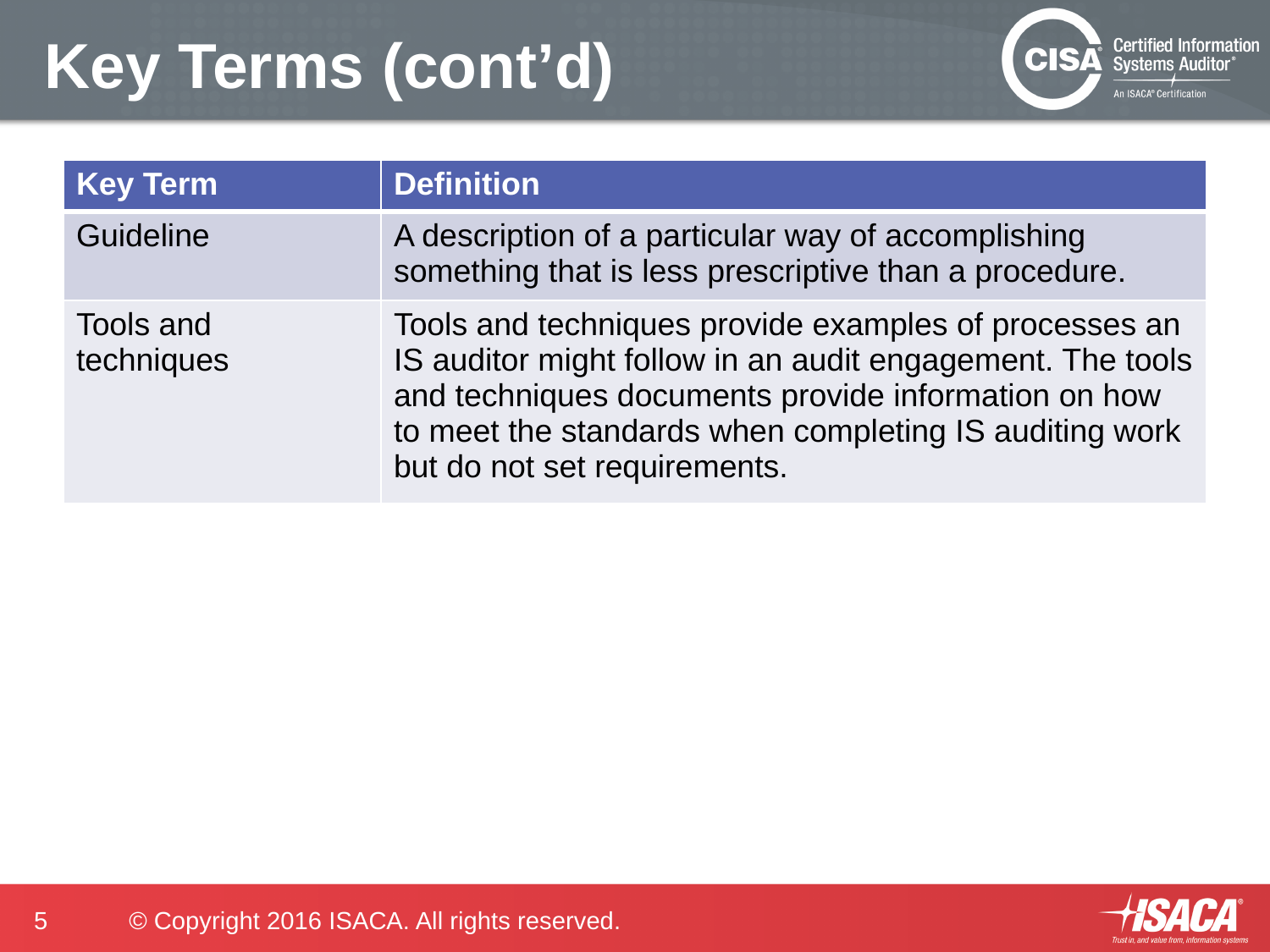

# Key Terms (cont’d)
| Key Term | Definition |
| --- | --- |
| Guideline | A description of a particular way of accomplishing something that is less prescriptive than a procedure. |
| Tools and techniques | Tools and techniques provide examples of processes an IS auditor might follow in an audit engagement. The tools and techniques documents provide information on how to meet the standards when completing IS auditing work but do not set requirements. |